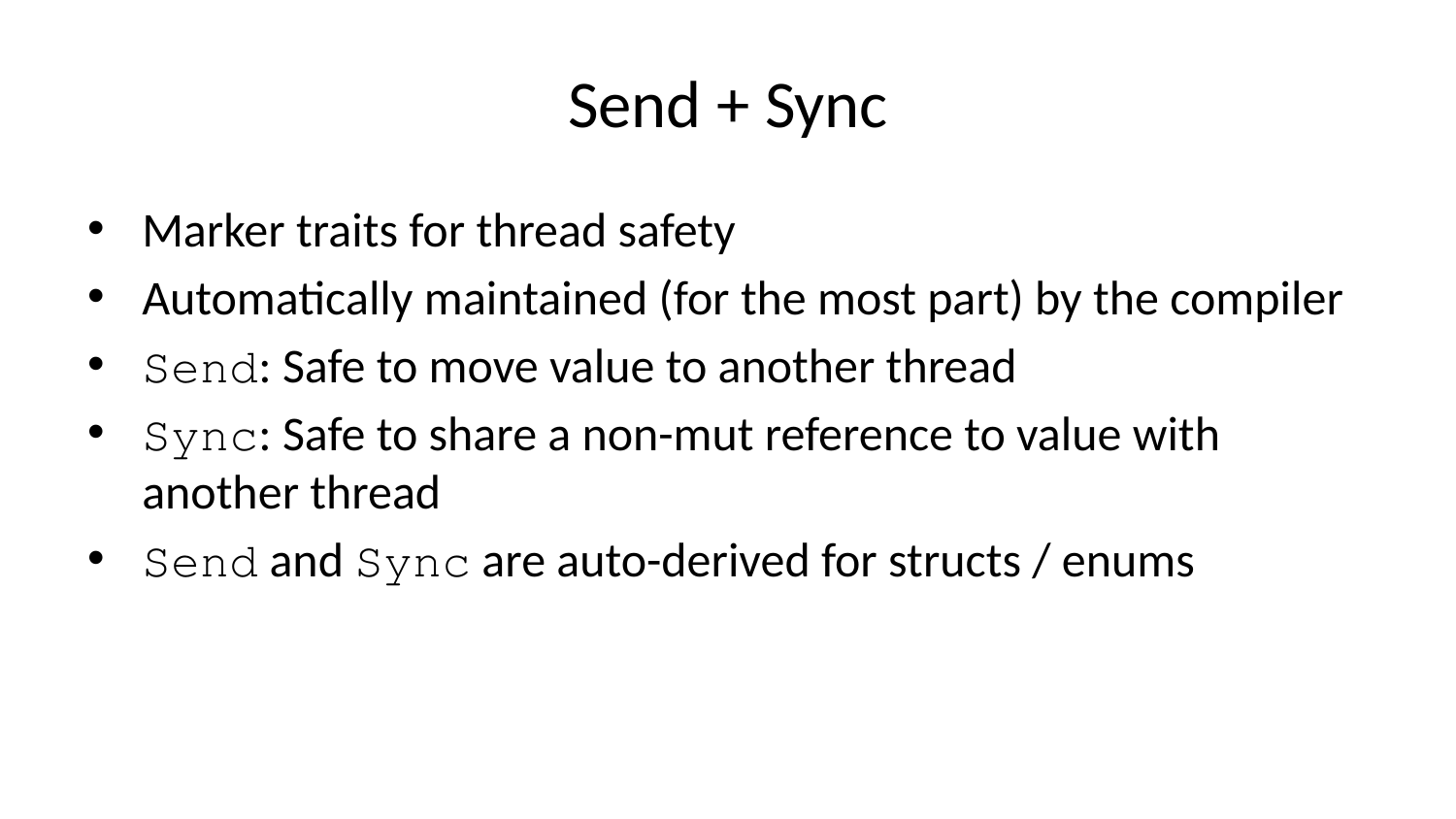

# Send + Sync
Marker traits for thread safety
Automatically maintained (for the most part) by the compiler
Send: Safe to move value to another thread
Sync: Safe to share a non-mut reference to value with another thread
Send and Sync are auto-derived for structs / enums